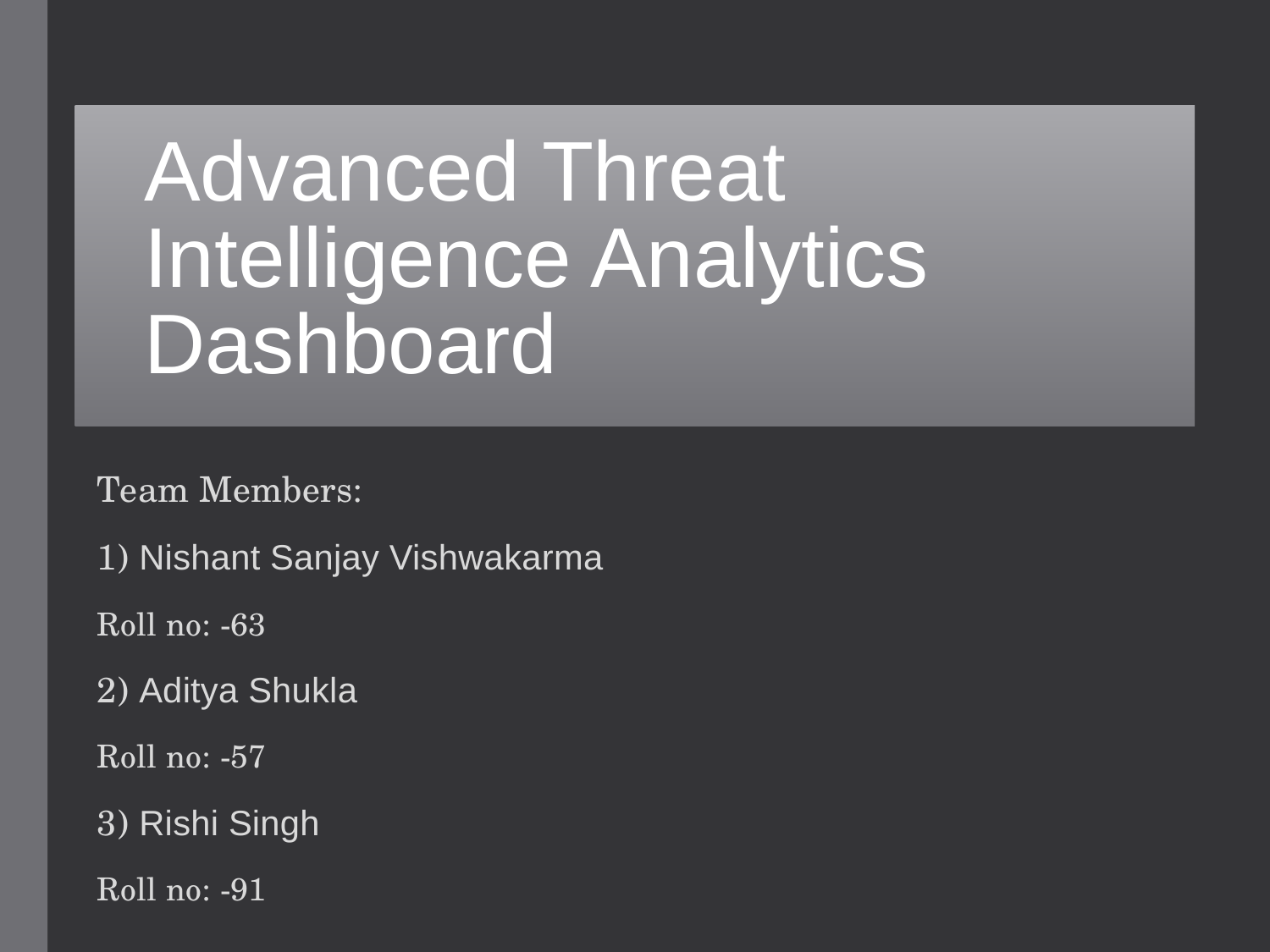

# Advanced Threat Intelligence Analytics Dashboard
Team Members:
1) Nishant Sanjay Vishwakarma
Roll no: -63
2) Aditya Shukla
Roll no: -57
3) Rishi Singh
Roll no: -91